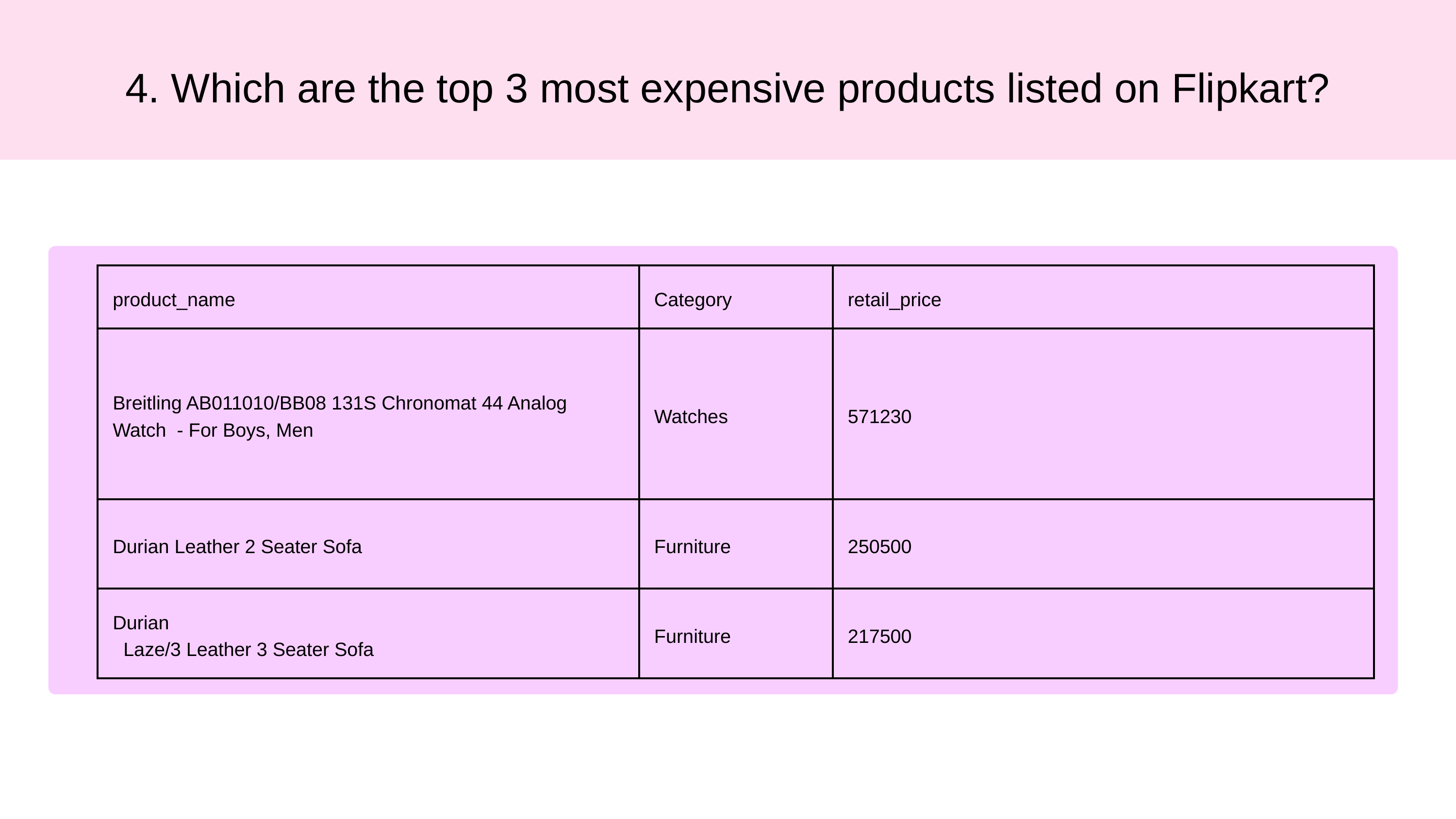

4. Which are the top 3 most expensive products listed on Flipkart?

| product\_name | Category | retail\_price |
| --- | --- | --- |
| Breitling AB011010/BB08 131S Chronomat 44 Analog Watch  - For Boys, Men | Watches | 571230 |
| Durian Leather 2 Seater Sofa | Furniture | 250500 |
| Durian Laze/3 Leather 3 Seater Sofa | Furniture | 217500 |